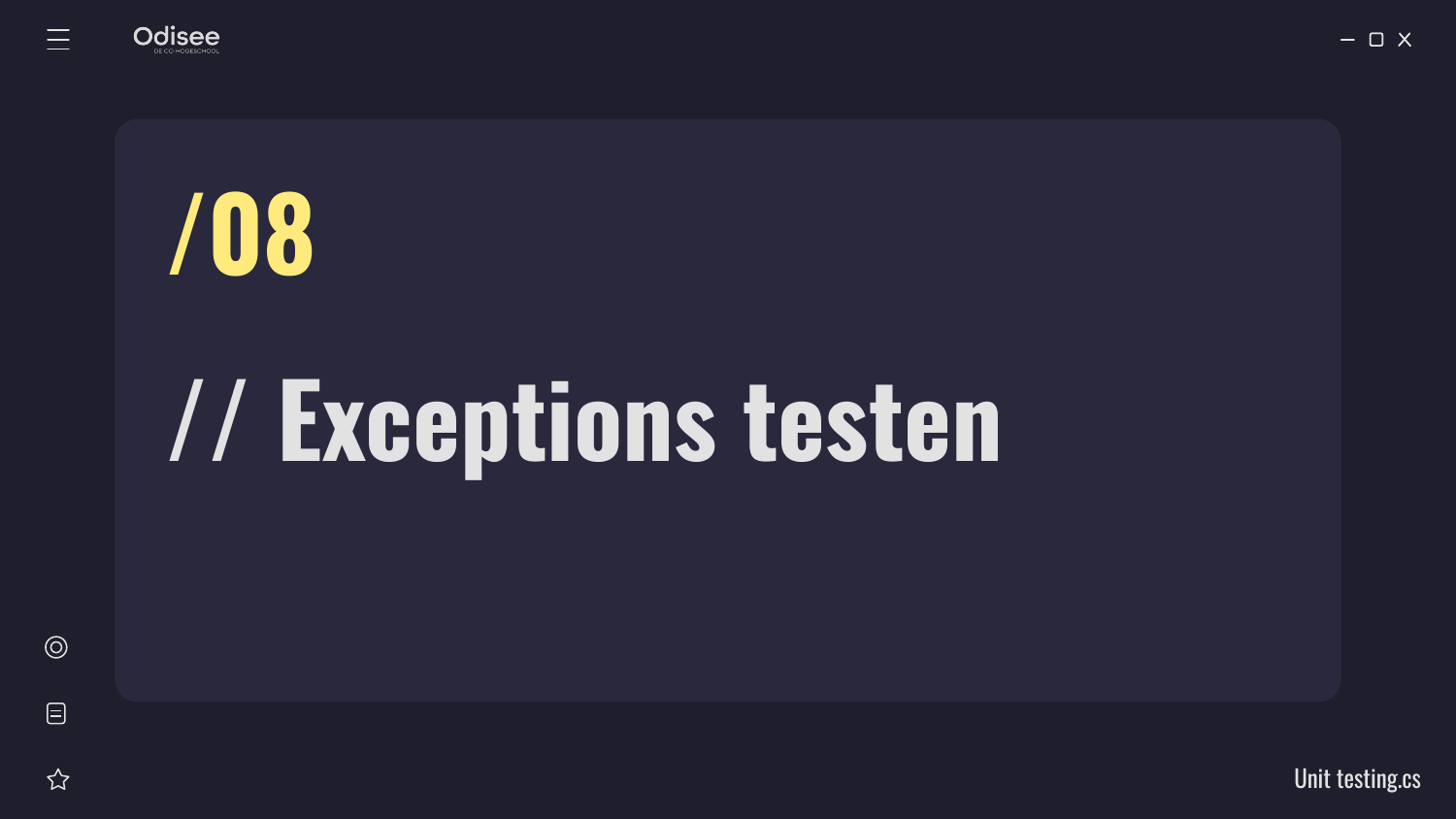

/08
# // Exceptions testen

Unit testing.cs